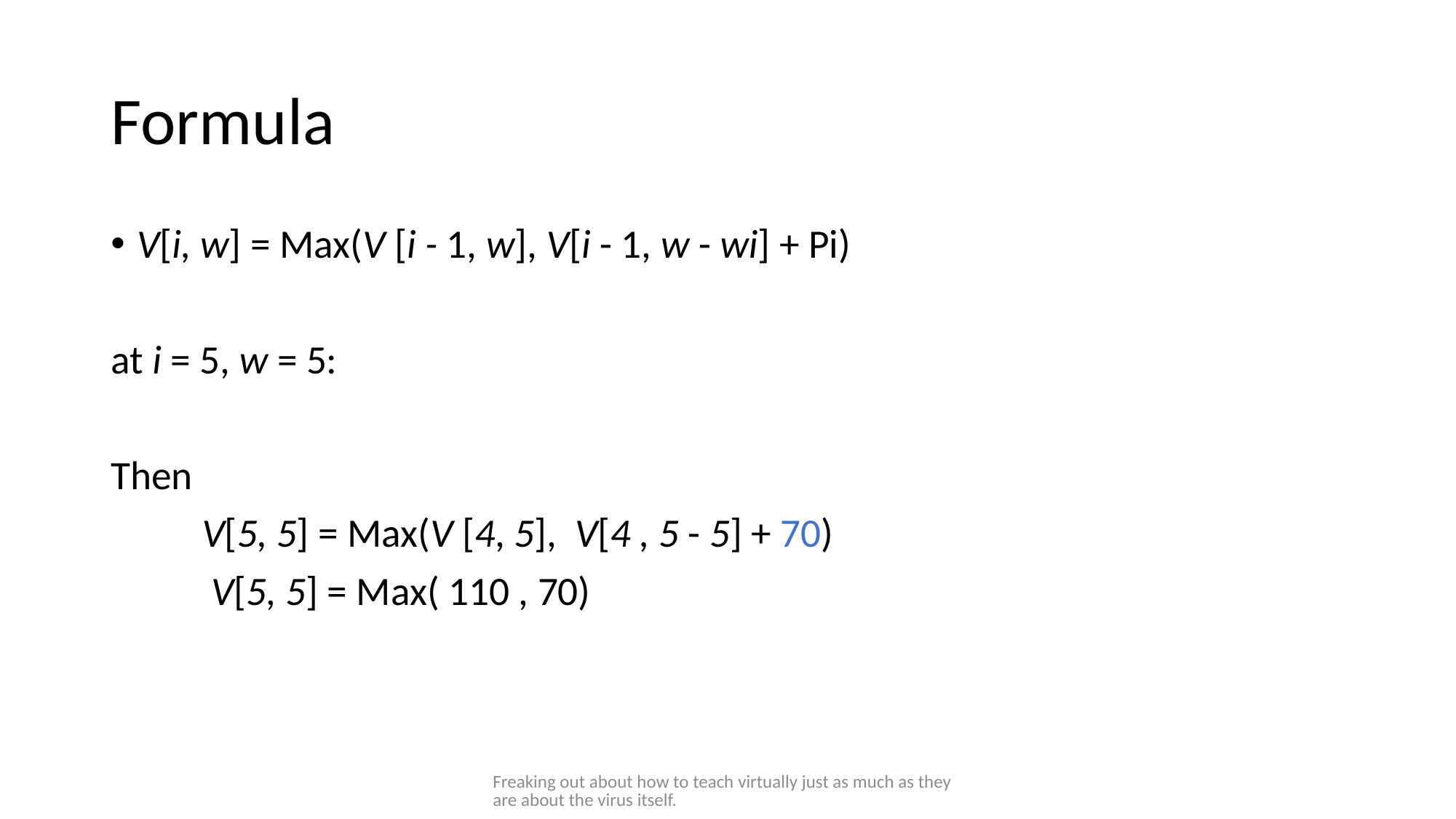

# Formula
V[i, w] = Max(V [i - 1, w], V[i - 1, w - wi] + Pi)

at i = 5, w = 5:

Then
          V[5, 5] = Max(V [4, 5],  V[4 , 5 - 5] + 70)
           V[5, 5] = Max( 110 , 70)

Freaking out about how to teach virtually just as much as they are about the virus itself.